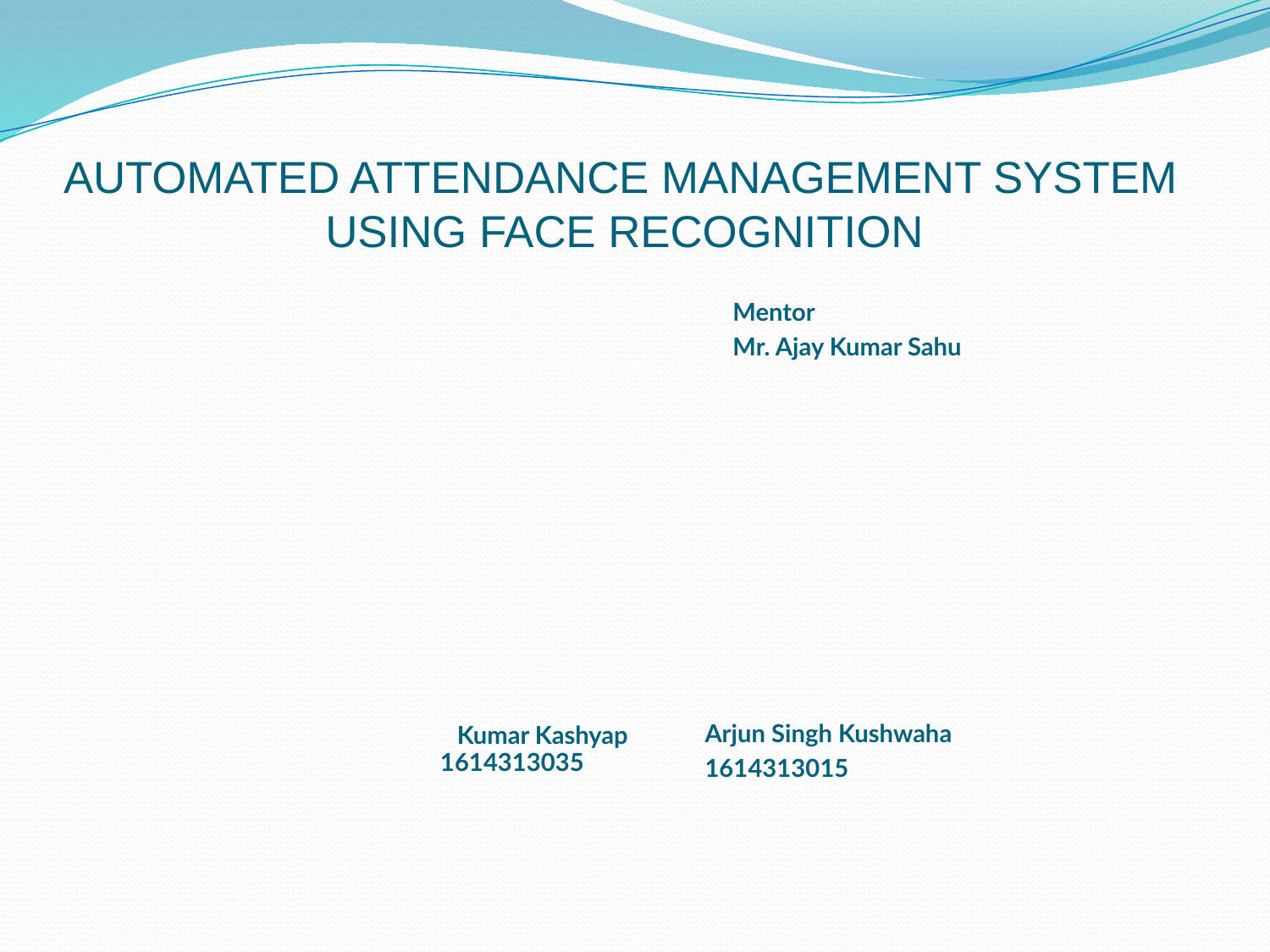

# AUTOMATED ATTENDANCE MANAGEMENT SYSTEM USING FACE RECOGNITION
Mentor
Mr. Ajay Kumar Sahu
Arjun Singh Kushwaha
1614313015
Kumar Kashyap
1614313035